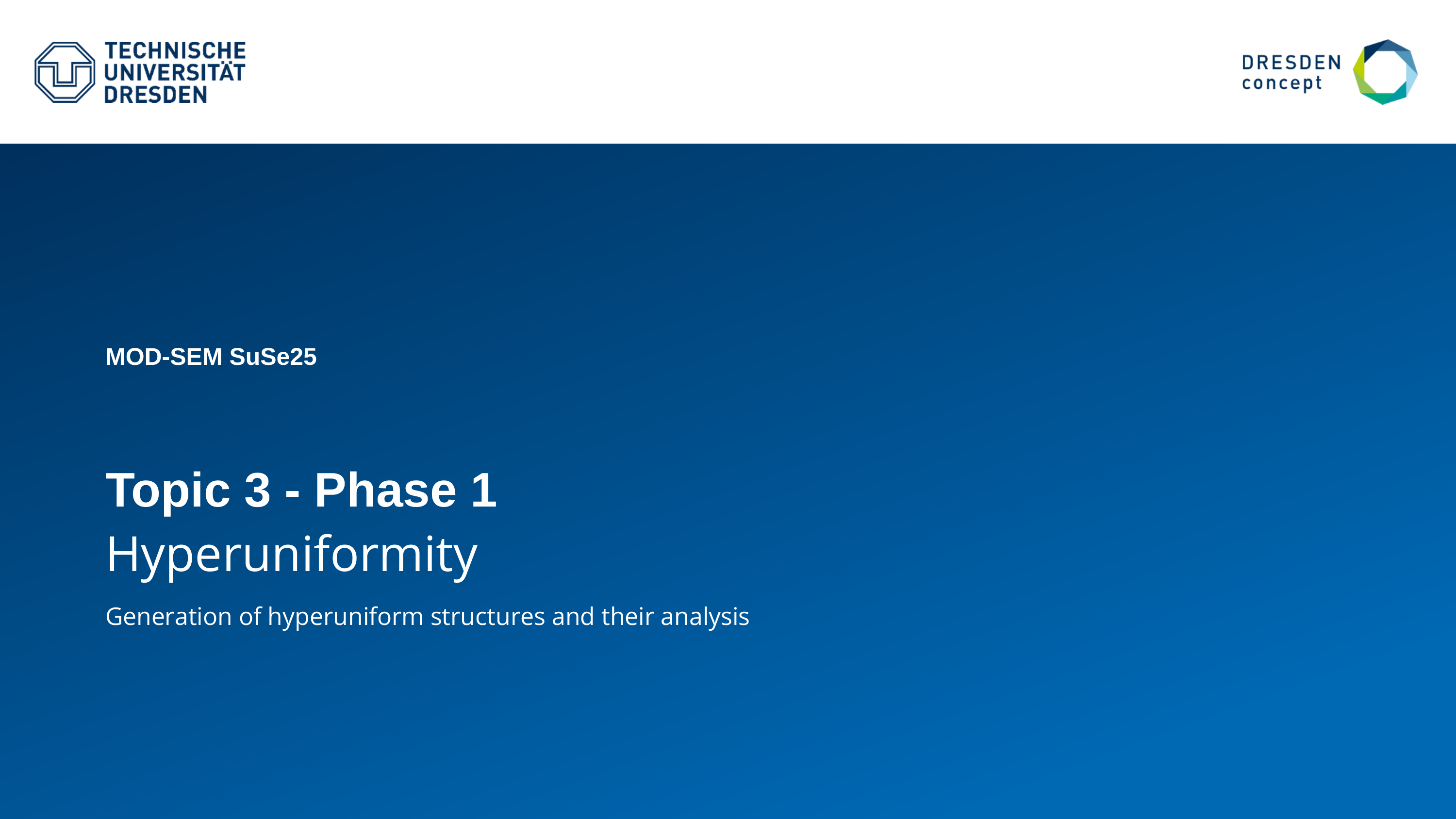

MOD-SEM SuSe25

Topic 3 - Phase 1

Hyperuniformity

Generation of hyperuniform structures and their analysis

Slide ‹Nr.›

Title of the presentation
Organizational unit of TU Dresden / Last Name, First Name of the speaker
Location or occasion of the presentation // May 4, 2022